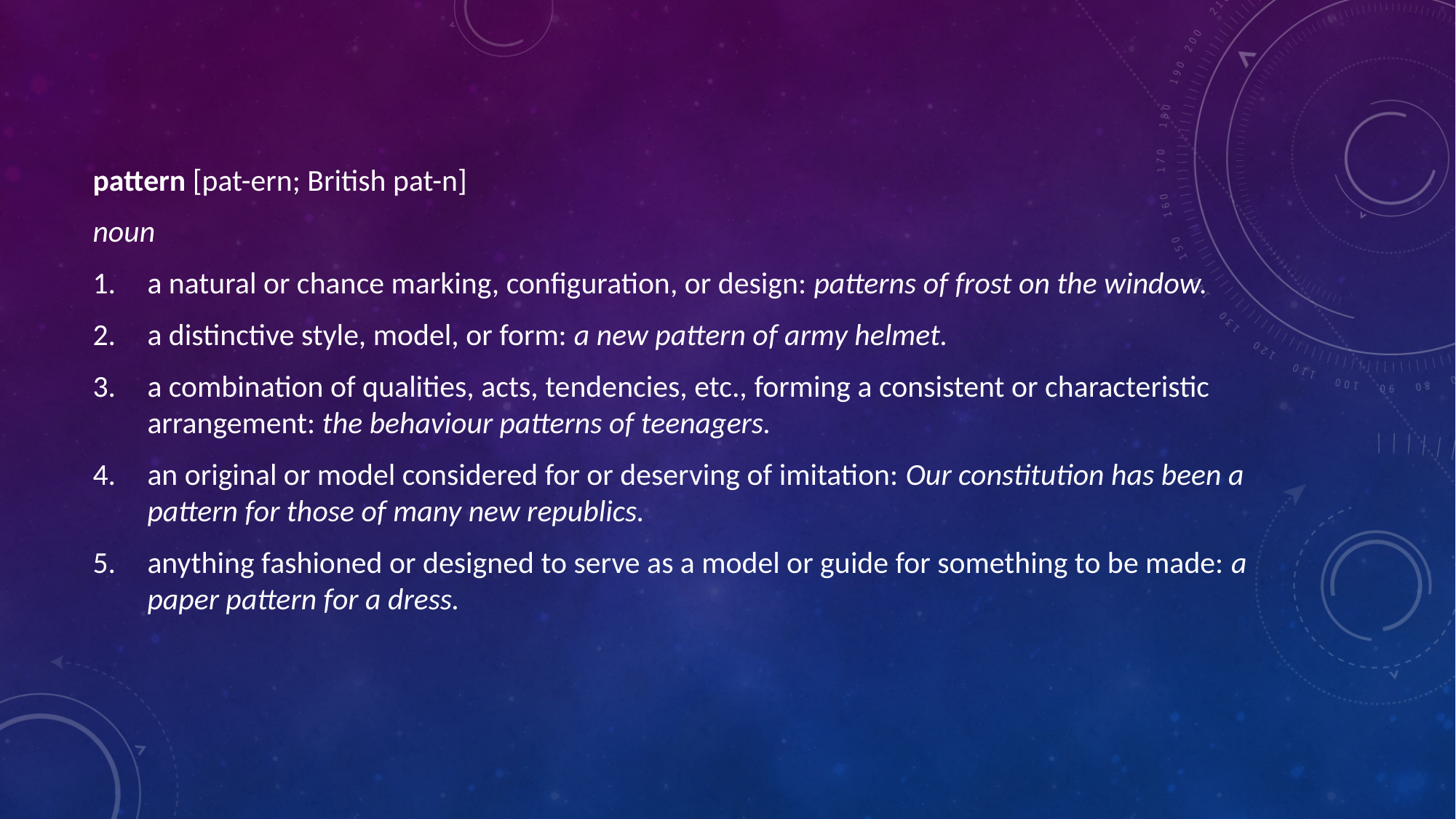

pattern [pat-ern; British pat-n]
noun
a natural or chance marking, configuration, or design: patterns of frost on the window.
a distinctive style, model, or form: a new pattern of army helmet.
a combination of qualities, acts, tendencies, etc., forming a consistent or characteristic arrangement: the behaviour patterns of teenagers.
an original or model considered for or deserving of imitation: Our constitution has been a pattern for those of many new republics.
anything fashioned or designed to serve as a model or guide for something to be made: a paper pattern for a dress.